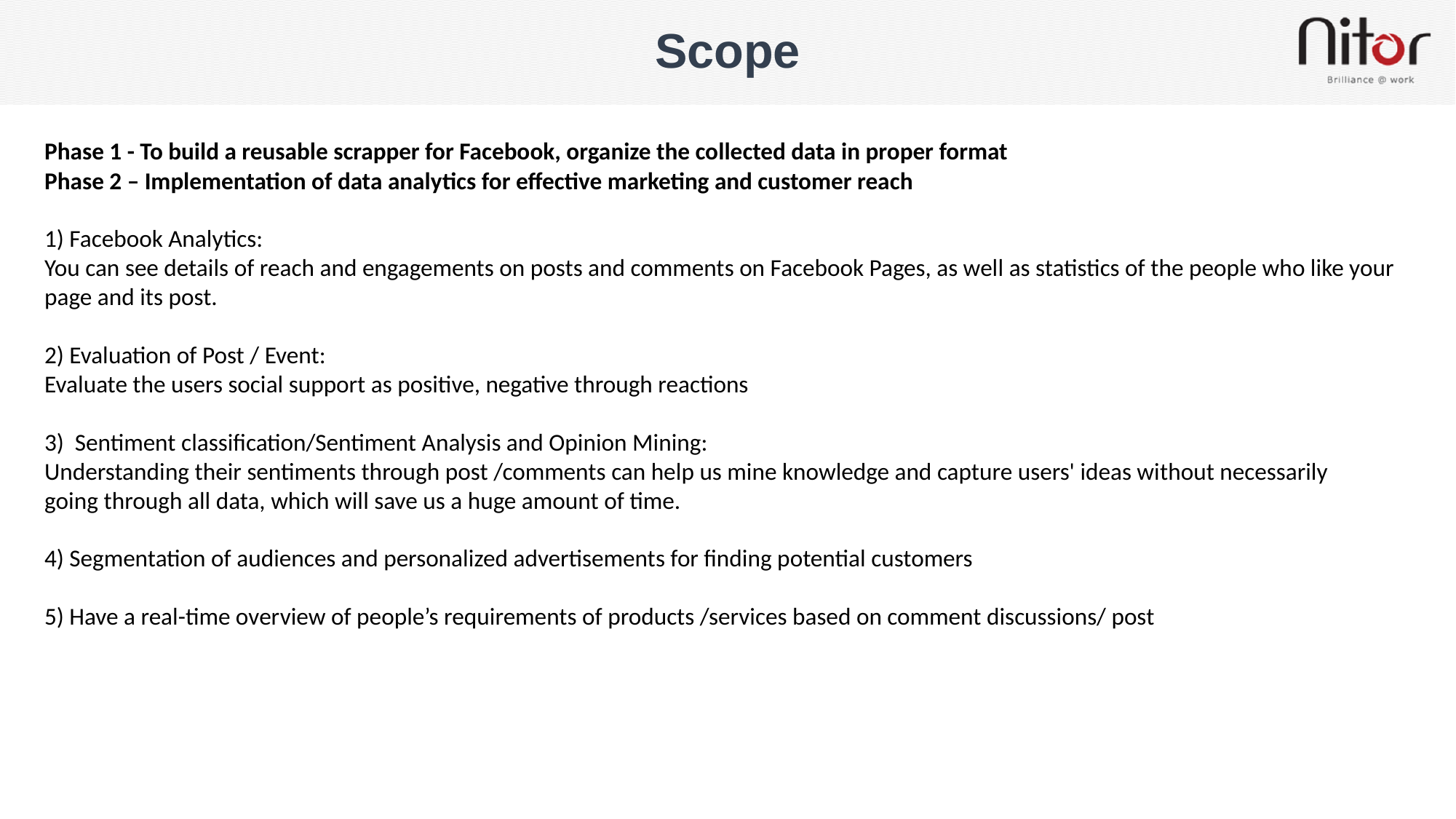

# Scope

Phase 1 - To build a reusable scrapper for Facebook, organize the collected data in proper format
Phase 2 – Implementation of data analytics for effective marketing and customer reach

1) Facebook Analytics:
You can see details of reach and engagements on posts and comments on Facebook Pages, as well as statistics of the people who like your page and its post.

2) Evaluation of Post / Event:
Evaluate the users social support as positive, negative through reactions

3)  Sentiment classification/Sentiment Analysis and Opinion Mining:
Understanding their sentiments through post /comments can help us mine knowledge and capture users' ideas without necessarily going through all data, which will save us a huge amount of time.

4) Segmentation of audiences and personalized advertisements for finding potential customers

5) Have a real-time overview of people’s requirements of products /services based on comment discussions/ post